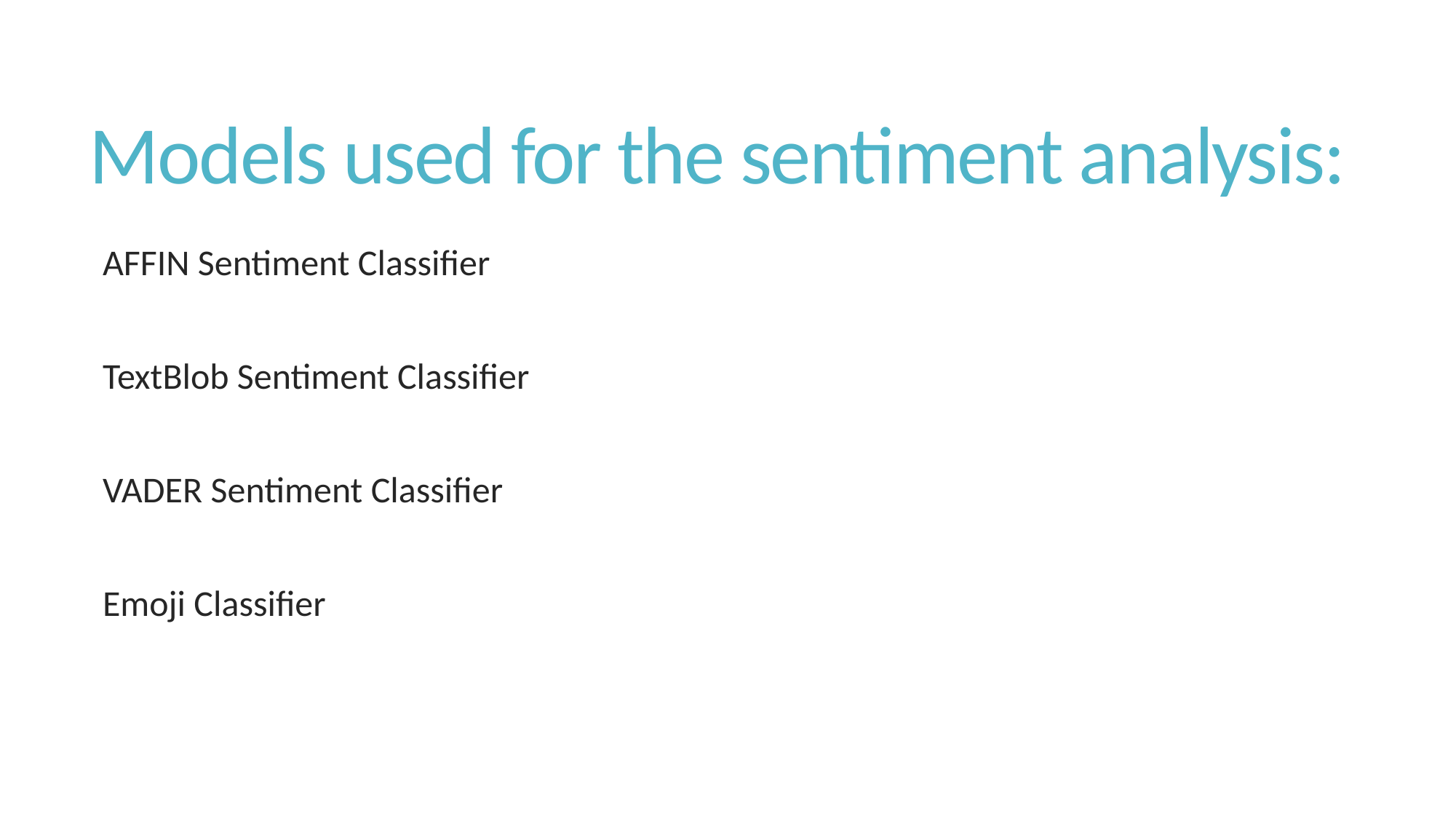

# Models used for the sentiment analysis:
AFFIN Sentiment Classifier

TextBlob Sentiment Classifier

VADER Sentiment Classifier

Emoji Classifier